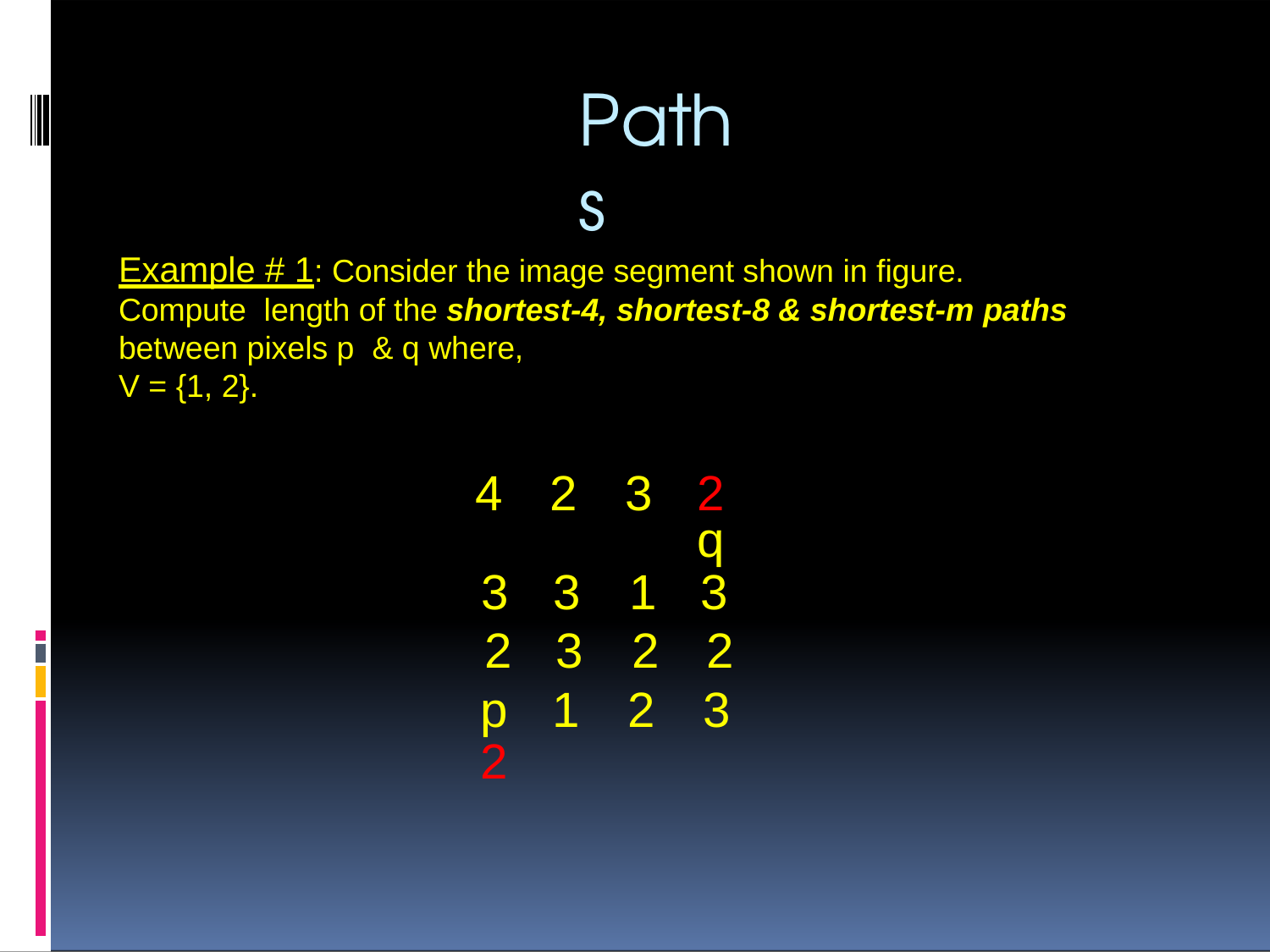

# Paths

Example # 1: Consider the image segment shown in figure. Compute  length of the shortest-4, shortest-8 & shortest-m paths between pixels p  & q where,
V = {1, 2}.
| 4 | 2 | 3 | 2 q |
| --- | --- | --- | --- |
| 3 | 3 | 1 | 3 |
| 2 | 3 | 2 | 2 |
| p 2 | 1 | 2 | 3 |